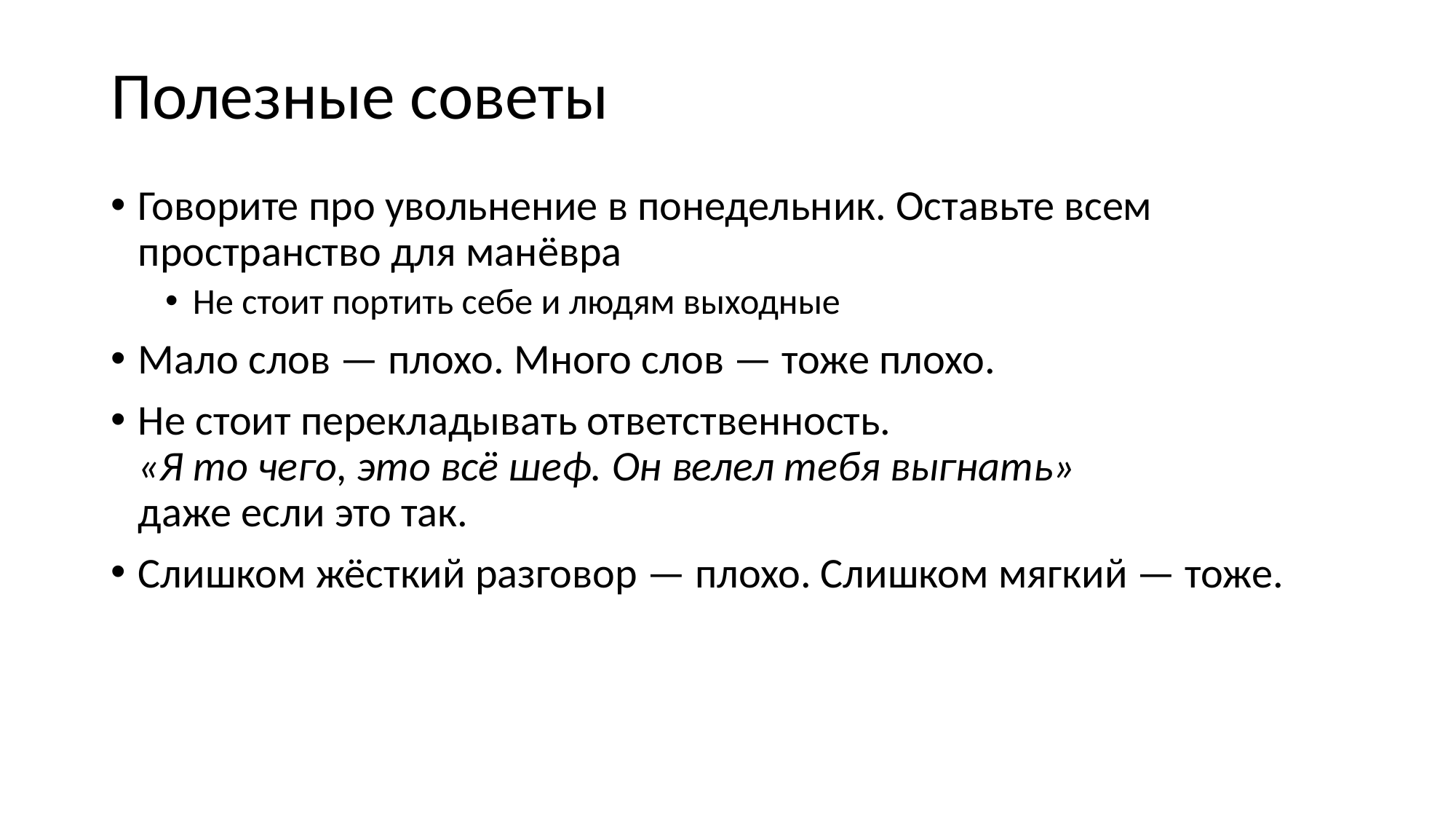

# Полезные советы
Говорите про увольнение в понедельник. Оставьте всем пространство для манёвра
Не стоит портить себе и людям выходные
Мало слов — плохо. Много слов — тоже плохо.
Не стоит перекладывать ответственность.
«Я то чего, это всё шеф. Он велел тебя выгнать»
даже если это так.
Слишком жёсткий разговор — плохо. Слишком мягкий — тоже.